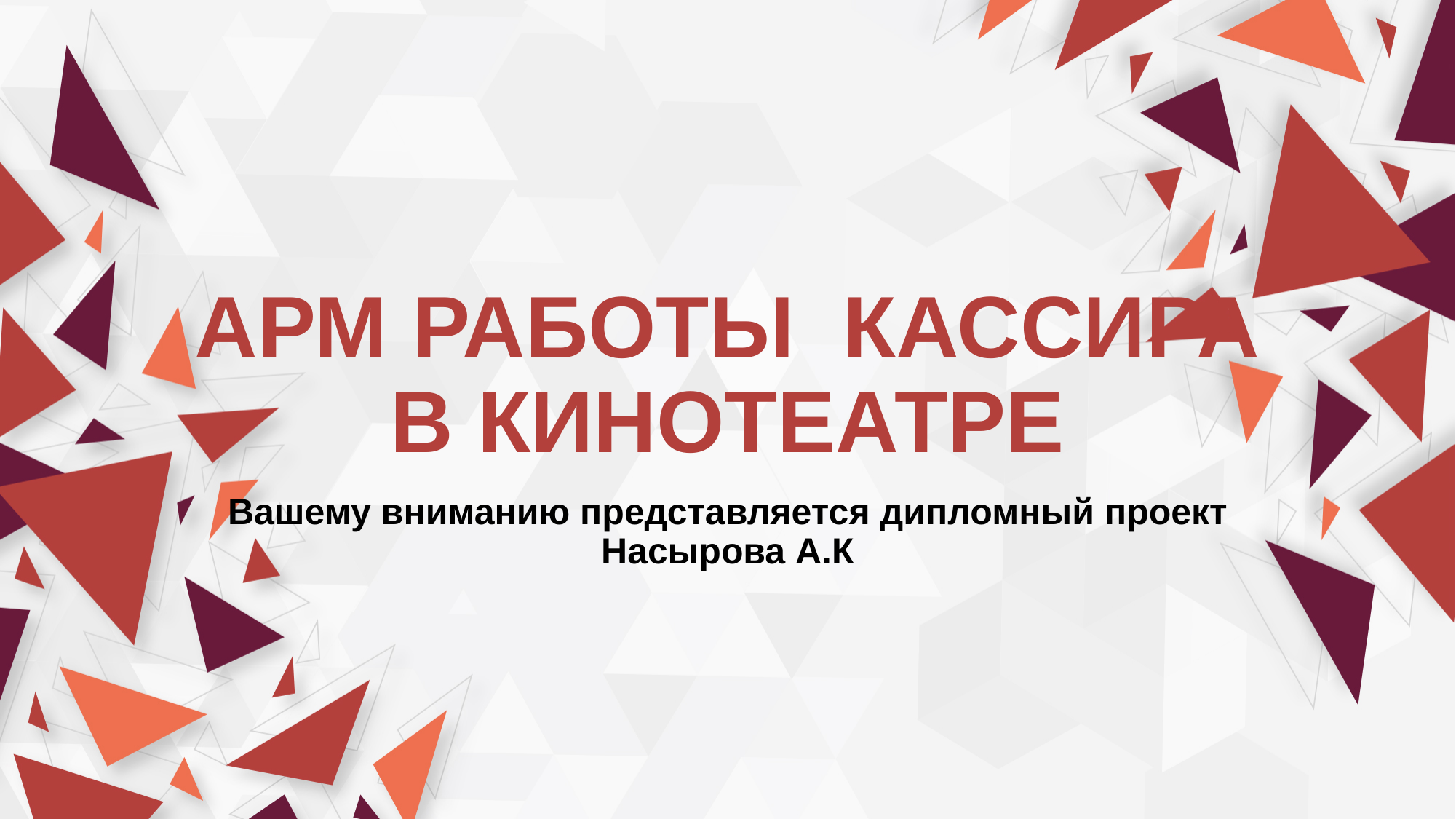

# АРМ РАБОТЫ  КАССИРА В КИНОТЕАТРЕ
Вашему вниманию представляется дипломный проект Насырова А.К